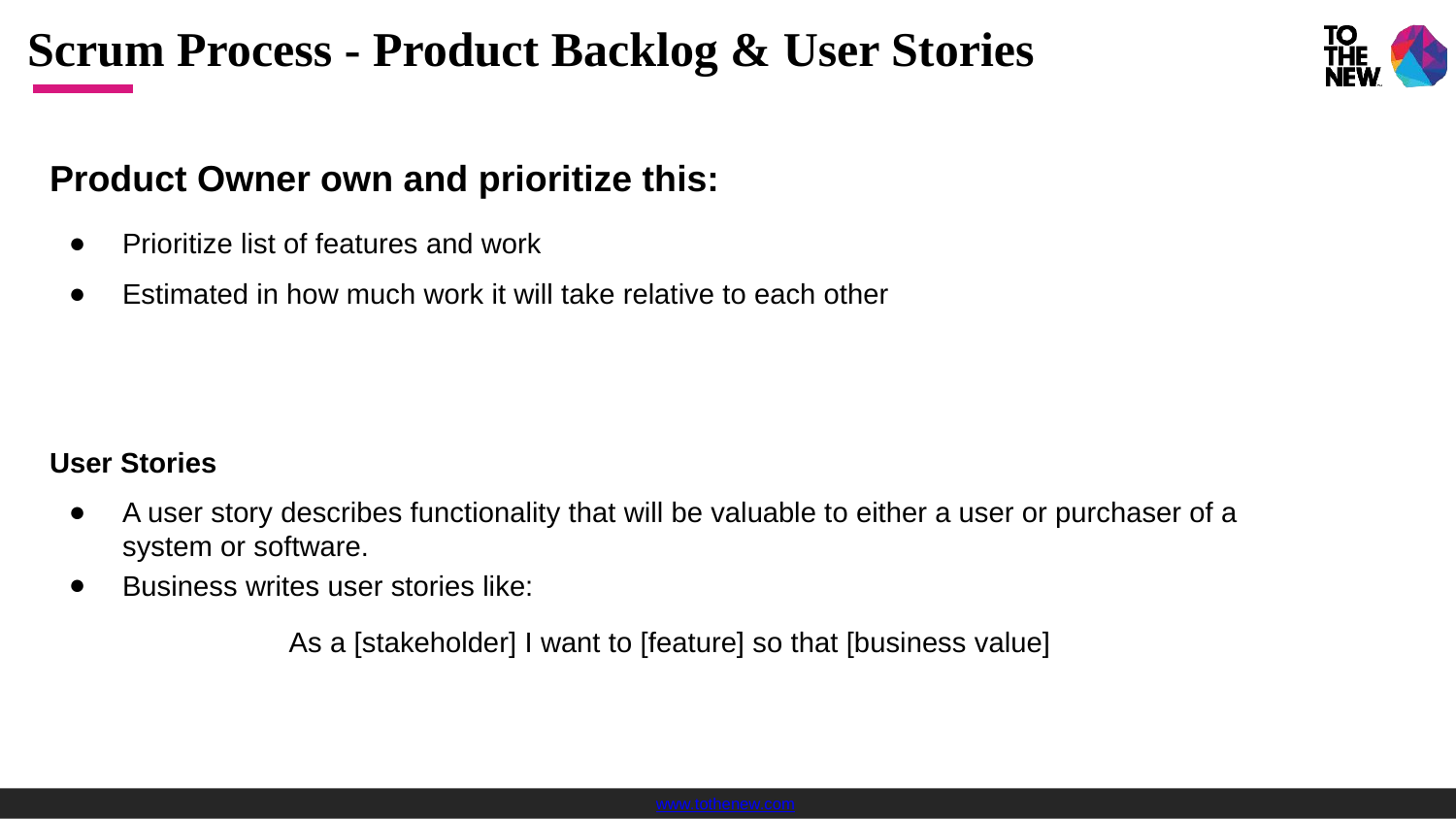

# Scrum Process - Product Backlog & User Stories
Product Owner own and prioritize this:
Prioritize list of features and work
Estimated in how much work it will take relative to each other
User Stories
A user story describes functionality that will be valuable to either a user or purchaser of a  system or software.
Business writes user stories like:
As a [stakeholder] I want to [feature] so that [business value]
www.tothenew.com